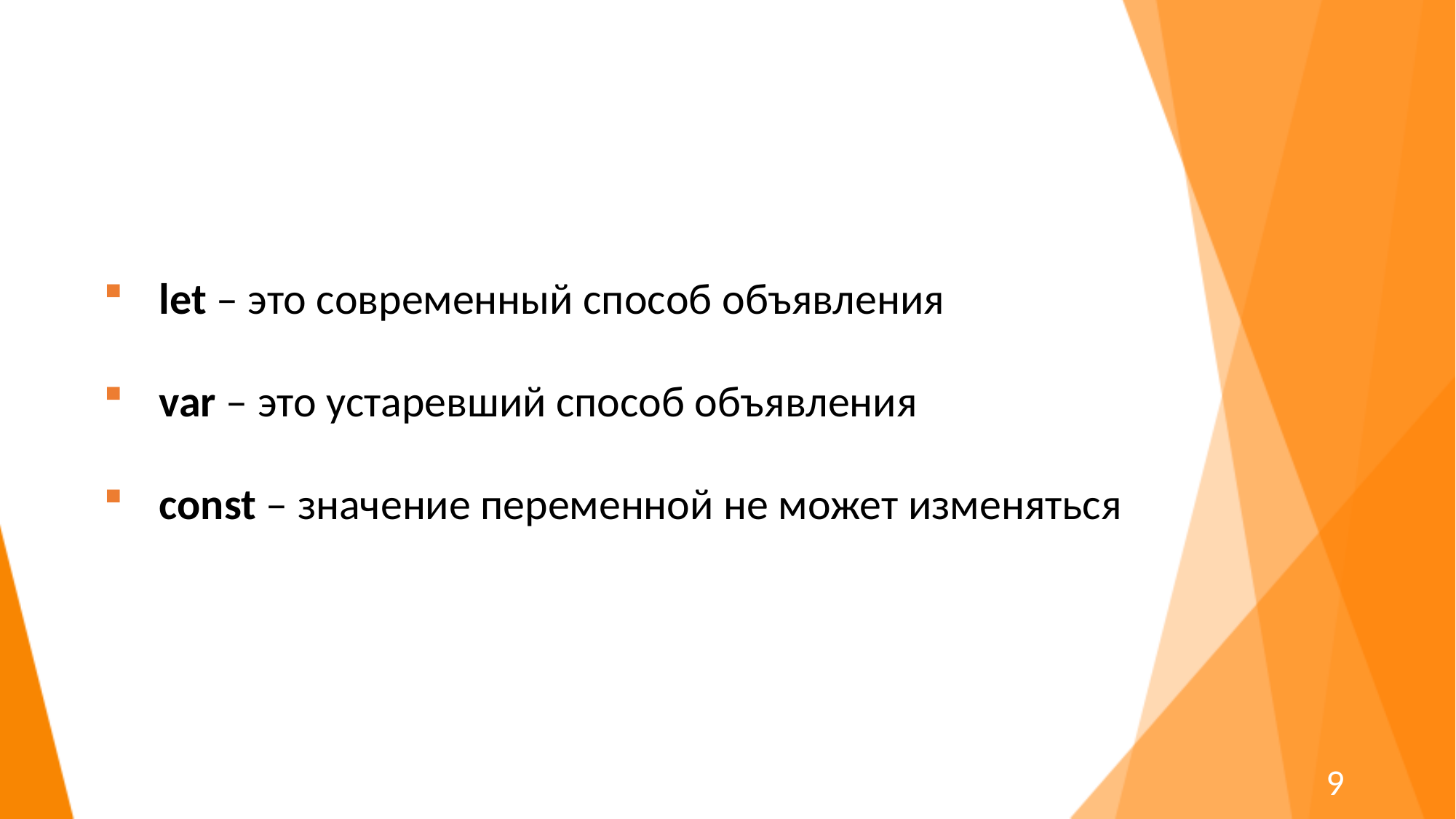

let – это современный способ объявления
   var – это устаревший способ объявления
   const – значение переменной не может изменяться
9